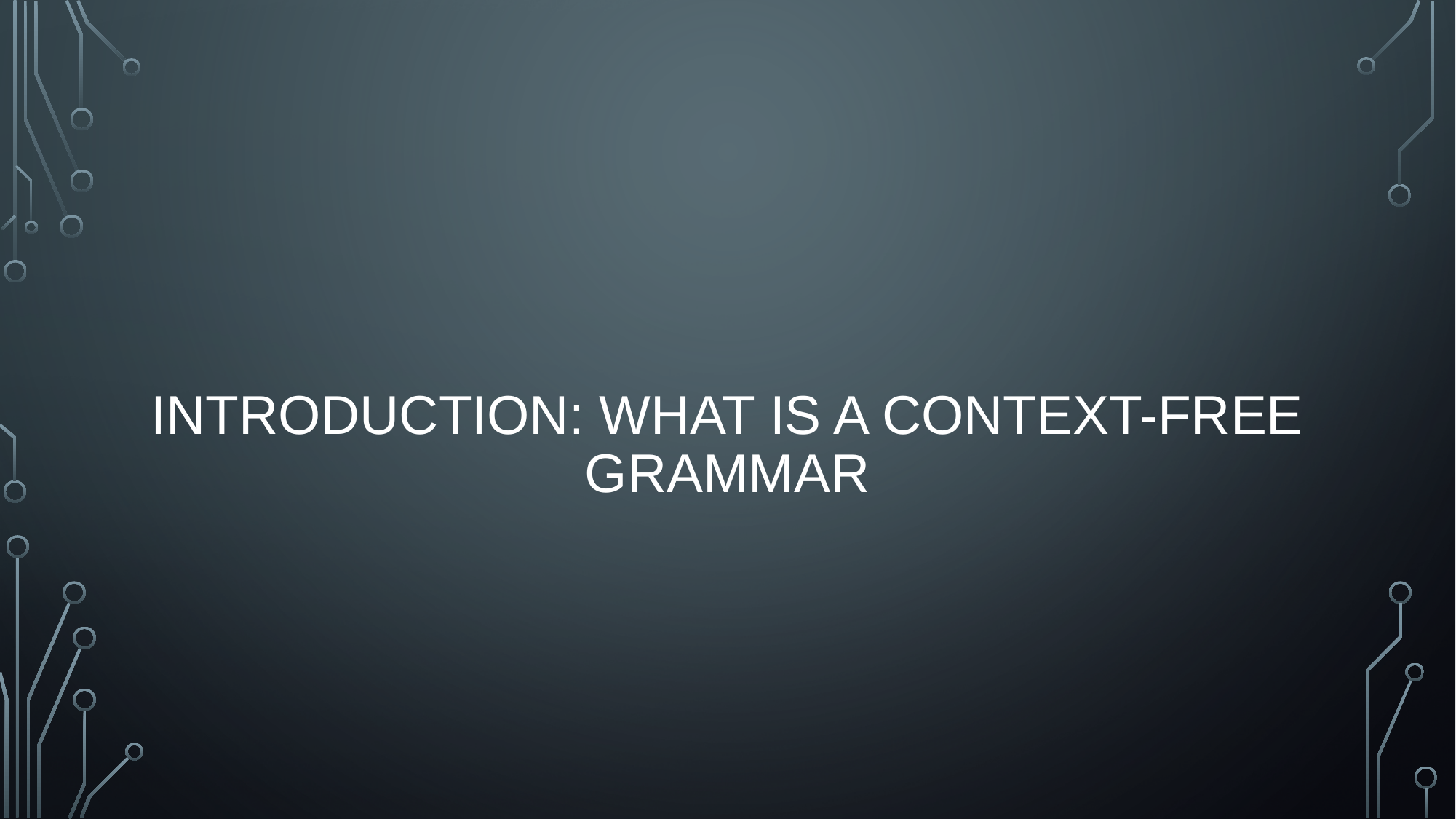

# Introduction: What is a Context-Free Grammar